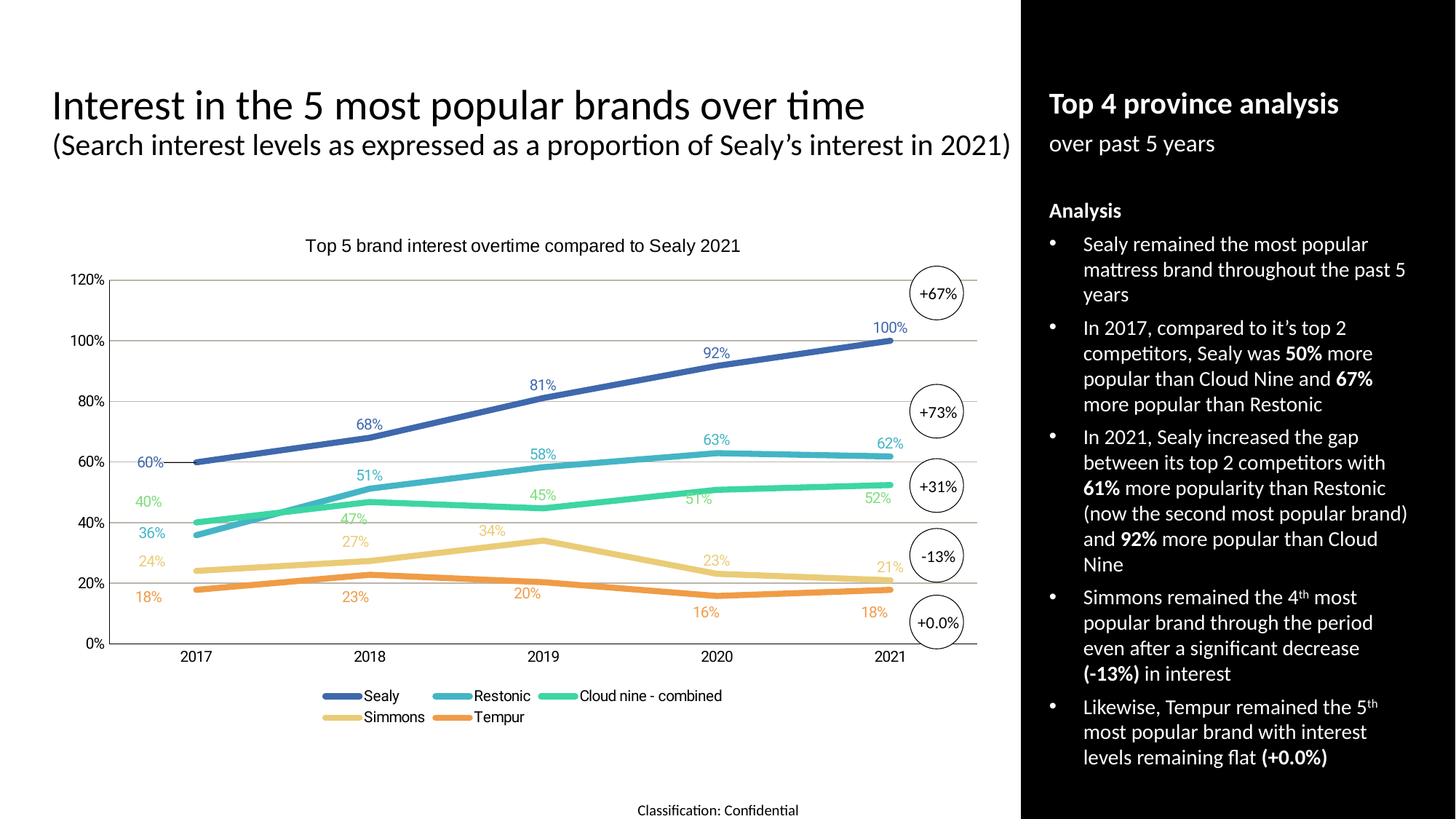

# Interest in the 5 most popular brands over time (Search interest levels as expressed as a proportion of Sealy’s interest in 2021)
Top 4 province analysis
over past 5 years

Analysis
Sealy remained the most popular mattress brand throughout the past 5 years
In 2017, compared to it’s top 2 competitors, Sealy was 50% more popular than Cloud Nine and 67% more popular than Restonic
In 2021, Sealy increased the gap between its top 2 competitors with 61% more popularity than Restonic (now the second most popular brand) and 92% more popular than Cloud Nine
Simmons remained the 4th most popular brand through the period  even after a significant decrease          (-13%) in interest
Likewise, Tempur remained the 5th most popular brand with interest levels remaining flat (+0.0%)

### Chart: Top 5 brand interest overtime compared to Sealy 2021

| Category | Sealy | Restonic | Cloud nine - combined | Simmons | Tempur |
|---|---|---|---|---|---|
| 2017 | 0.5988664987405542 | 0.3583123425692695 | 0.4005037783375315 | 0.24055415617128464 | 0.17821158690176322 |
| 2018 | 0.6801007556675063 | 0.5119647355163728 | 0.46788413098236775 | 0.27329974811083124 | 0.22795969773299748 |
| 2019 | 0.8110831234256927 | 0.5831234256926953 | 0.44710327455919396 | 0.3406801007556675 | 0.20340050377833754 |
| 2020 | 0.9168765743073047 | 0.6290931989924433 | 0.5081863979848866 | 0.23110831234256926 | 0.1580604534005038 |
| 2021 | 1.0 | 0.6183879093198993 | 0.5239294710327456 | 0.2096977329974811 | 0.17821158690176322 |
+67%

+73%

+31%

-13%

+0.0%